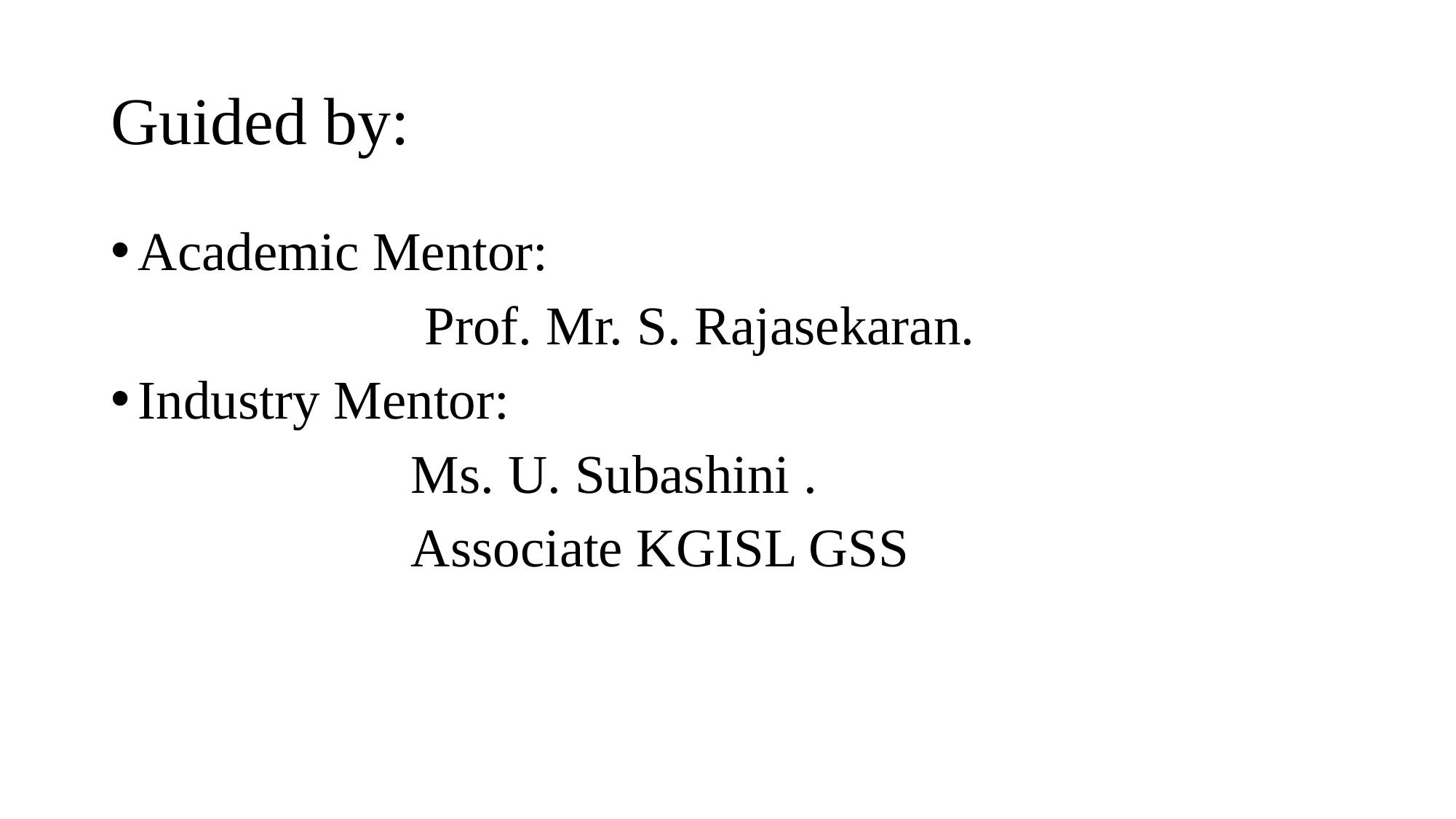

# Guided by:
Academic Mentor:
                       Prof. Mr. S. Rajasekaran.
Industry Mentor:
                      Ms. U. Subashini .
                      Associate KGISL GSS